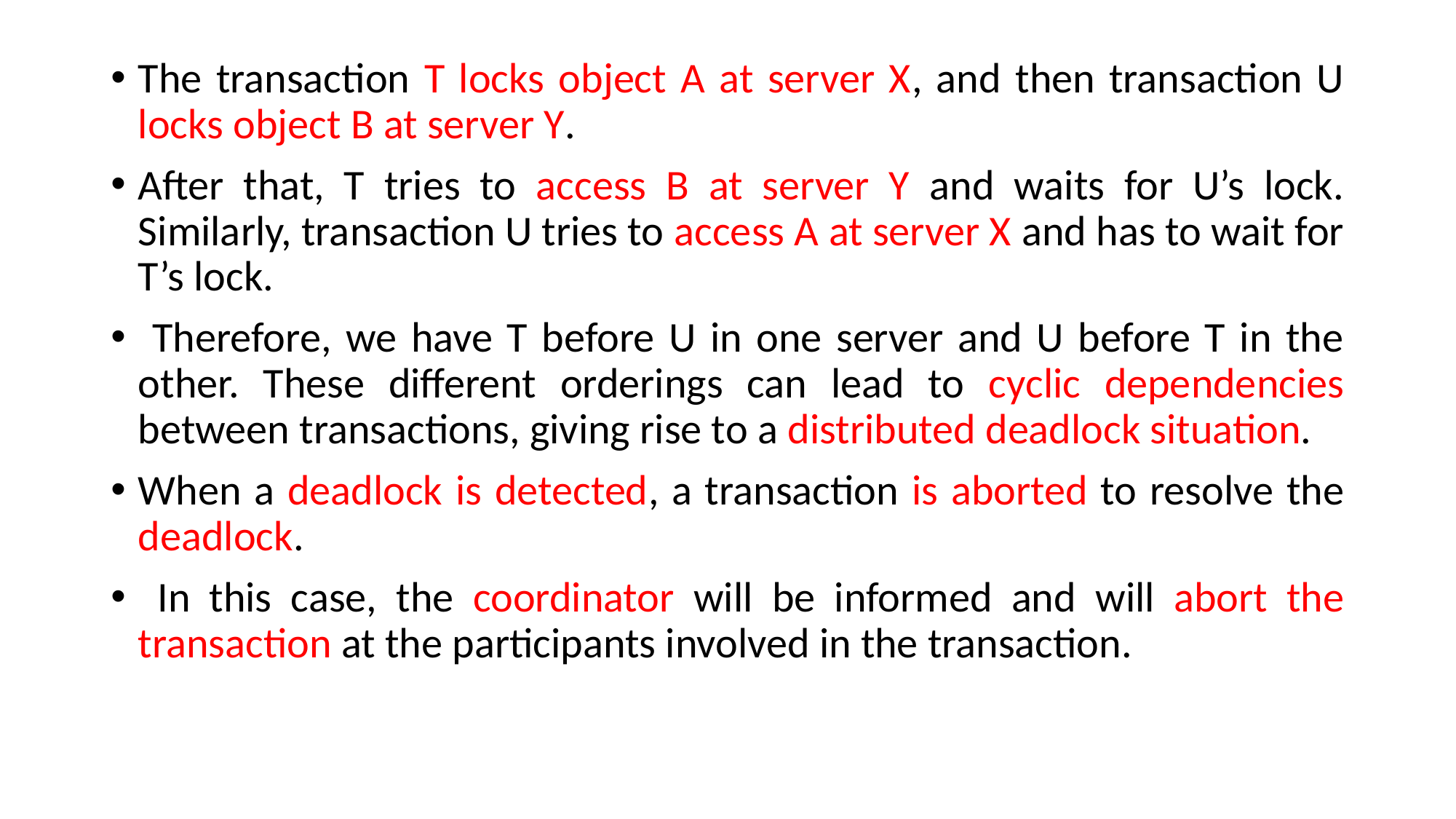

The transaction T locks object A at server X, and then transaction U locks object B at server Y.
After that, T tries to access B at server Y and waits for U’s lock. Similarly, transaction U tries to access A at server X and has to wait for T’s lock.
 Therefore, we have T before U in one server and U before T in the other. These different orderings can lead to cyclic dependencies between transactions, giving rise to a distributed deadlock situation.
When a deadlock is detected, a transaction is aborted to resolve the deadlock.
 In this case, the coordinator will be informed and will abort the transaction at the participants involved in the transaction.